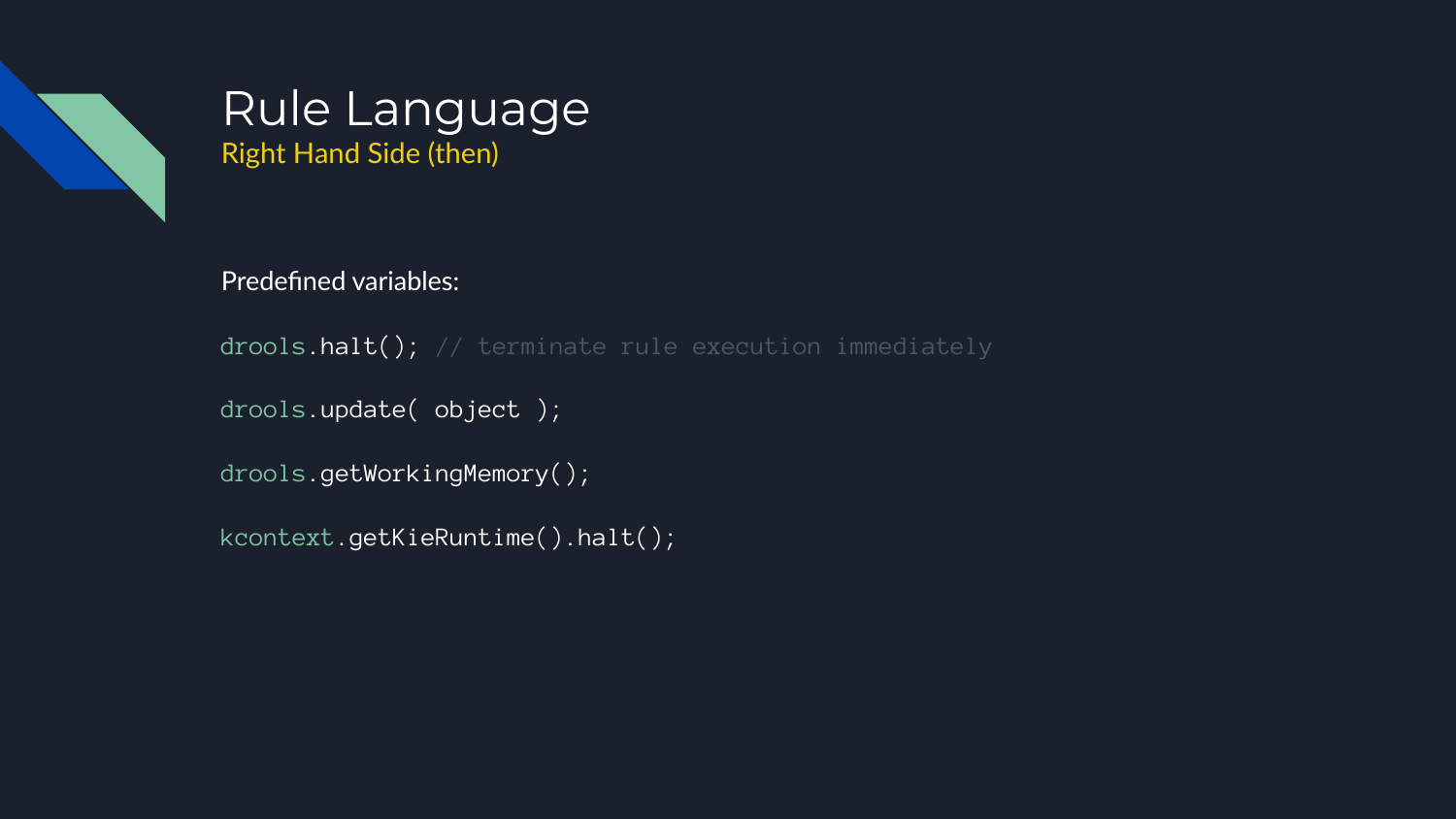

# Rule Language
Right Hand Side (then)
Predefined variables:
drools.halt(); // terminate rule execution immediately
drools.update( object );
drools.getWorkingMemory();
kcontext.getKieRuntime().halt();